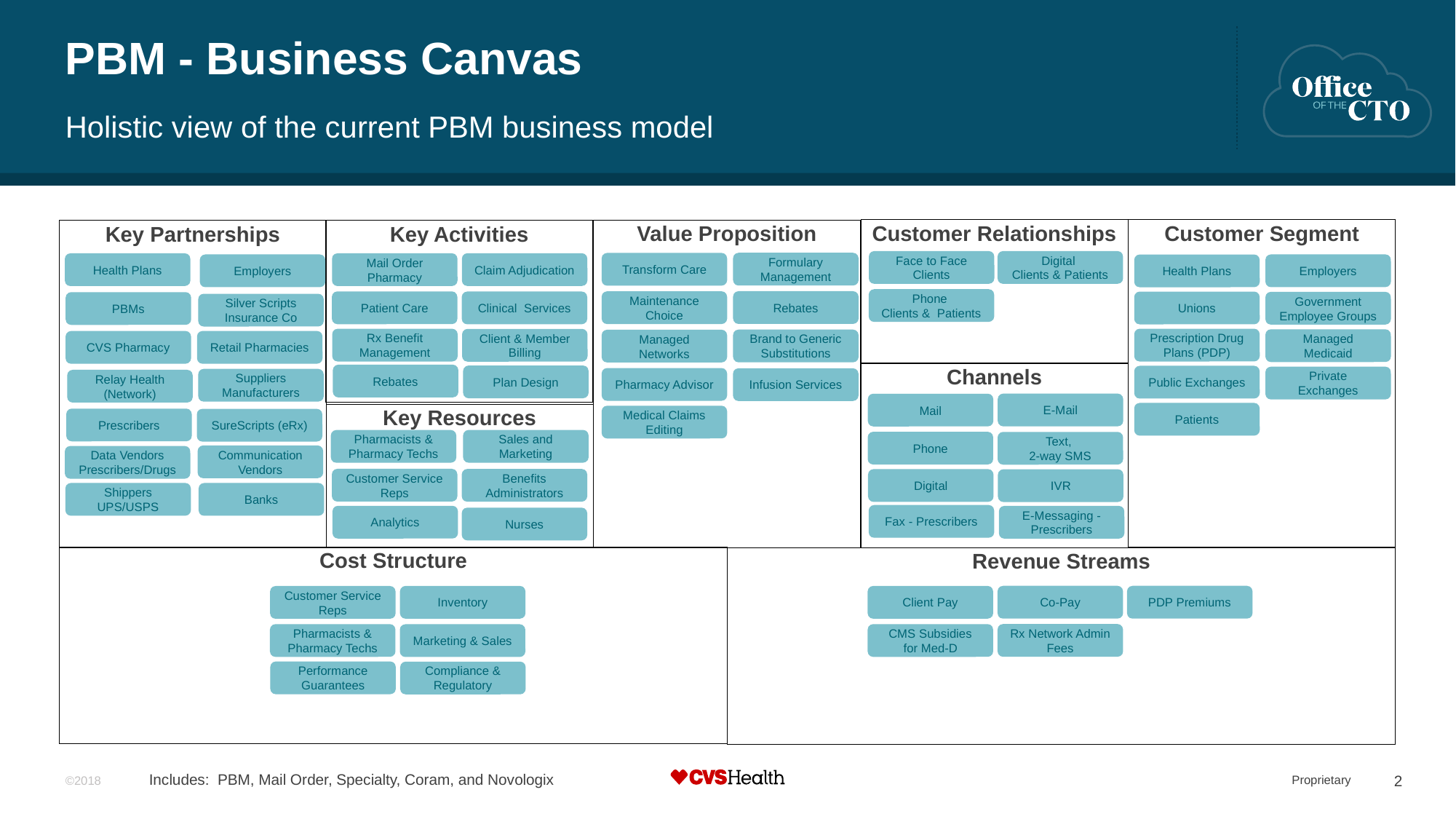

# PBM - Business Canvas
Holistic view of the current PBM business model
Customer Relationships
Customer Segment
Value Proposition
Key Partnerships
Key Activities
Face to Face
Clients
Digital
Clients & Patients
Formulary Management
Transform Care
Claim Adjudication
Mail Order Pharmacy
Health Plans
Employers
Employers
Health Plans
Phone
Clients &  Patients
Rebates
Maintenance Choice
Patient Care
Clinical  Services
Unions
Government Employee Groups
PBMs
Silver Scripts
Insurance Co
Prescription Drug Plans (PDP)
Rx Benefit Management
Client & Member Billing
Managed Medicaid
Brand to Generic Substitutions
Managed Networks
CVS Pharmacy
Retail Pharmacies
Channels
Rebates
Plan Design
Public Exchanges
Private Exchanges
Pharmacy Advisor
Infusion Services
Suppliers
Manufacturers
Relay Health
(Network)
E-Mail
Mail
Patients
Key Resources
Medical Claims Editing
Prescribers
SureScripts (eRx)
Sales and Marketing
Pharmacists & Pharmacy Techs

Phone
Text,
2-way SMS
Communication Vendors
Data Vendors
Prescribers/Drugs
Customer Service Reps
Benefits Administrators
Digital
IVR
Shippers
UPS/USPS
Banks
Fax - Prescribers
Analytics
E-Messaging - Prescribers
Nurses
Cost Structure
Revenue Streams
Co-Pay
PDP Premiums
Client Pay
Inventory
Customer Service Reps
Rx Network Admin Fees
CMS Subsidies for Med-D
Pharmacists & Pharmacy Techs
Marketing & Sales
Performance Guarantees
Compliance & Regulatory
Includes:  PBM, Mail Order, Specialty, Coram, and Novologix